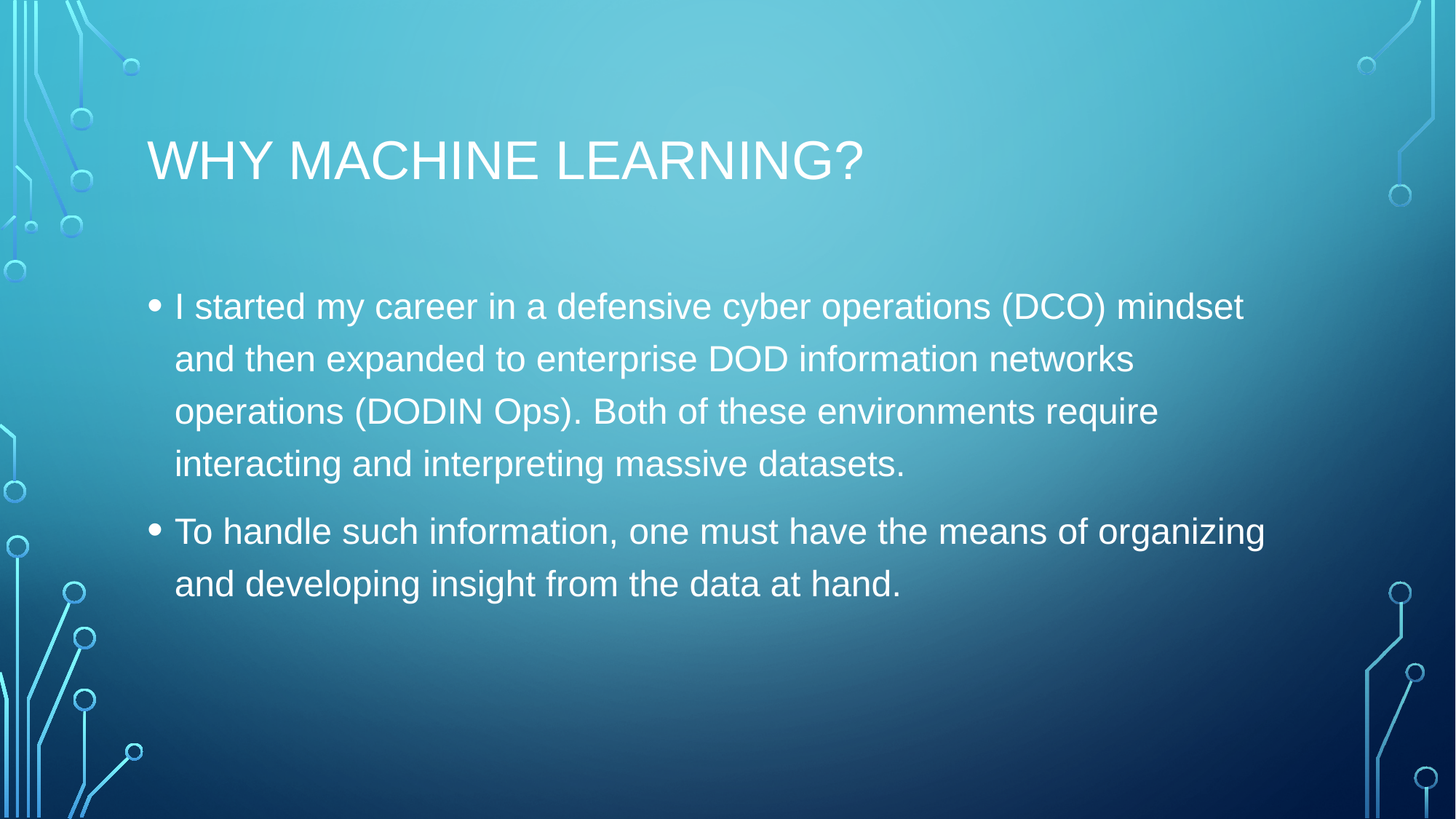

# Why machine learning?
I started my career in a defensive cyber operations (DCO) mindset and then expanded to enterprise DOD information networks operations (DODIN Ops). Both of these environments require interacting and interpreting massive datasets.
To handle such information, one must have the means of organizing and developing insight from the data at hand.